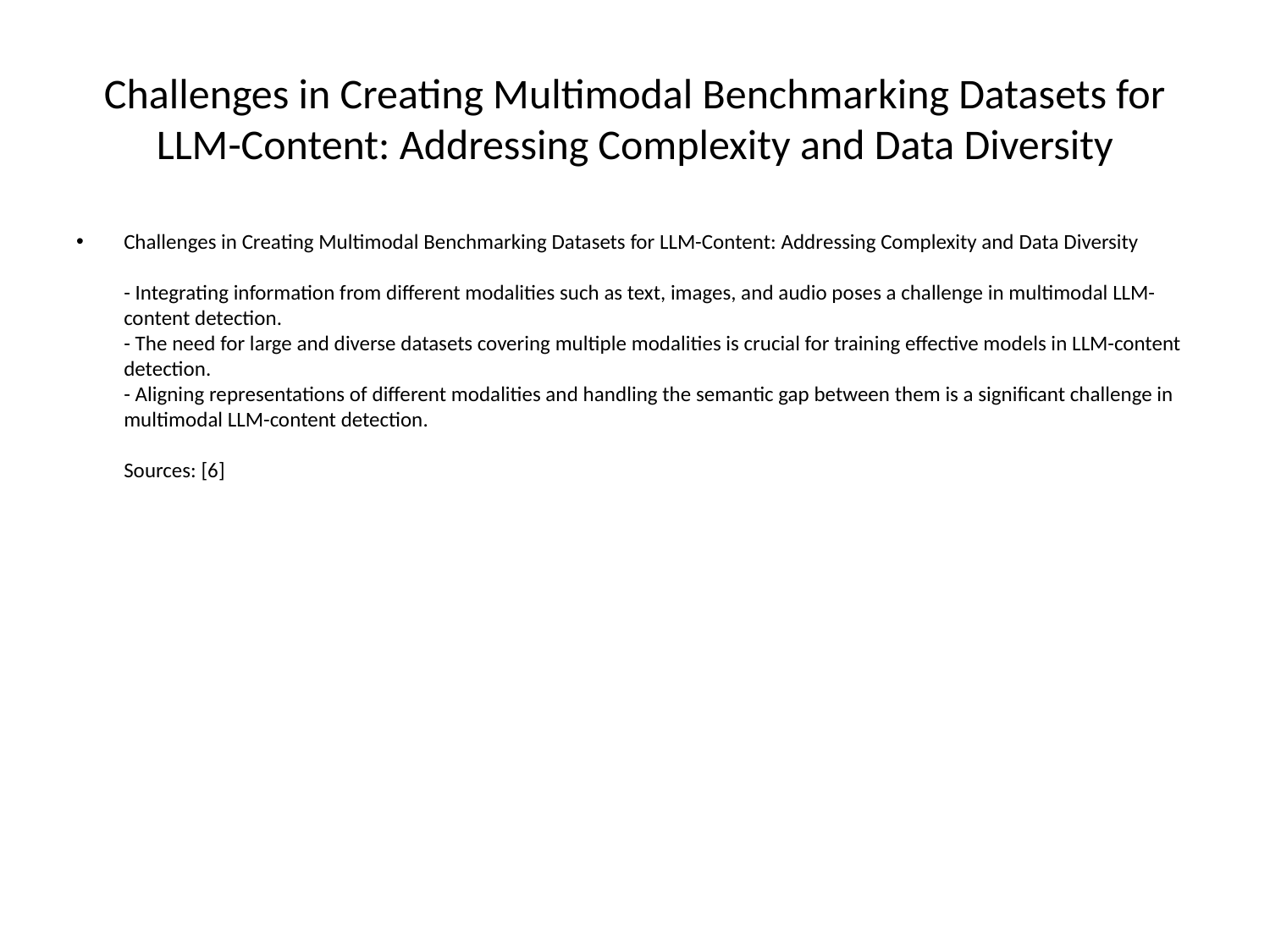

# Challenges in Creating Multimodal Benchmarking Datasets for LLM-Content: Addressing Complexity and Data Diversity
Challenges in Creating Multimodal Benchmarking Datasets for LLM-Content: Addressing Complexity and Data Diversity
- Integrating information from different modalities such as text, images, and audio poses a challenge in multimodal LLM-content detection.
- The need for large and diverse datasets covering multiple modalities is crucial for training effective models in LLM-content detection.
- Aligning representations of different modalities and handling the semantic gap between them is a significant challenge in multimodal LLM-content detection.
Sources: [6]